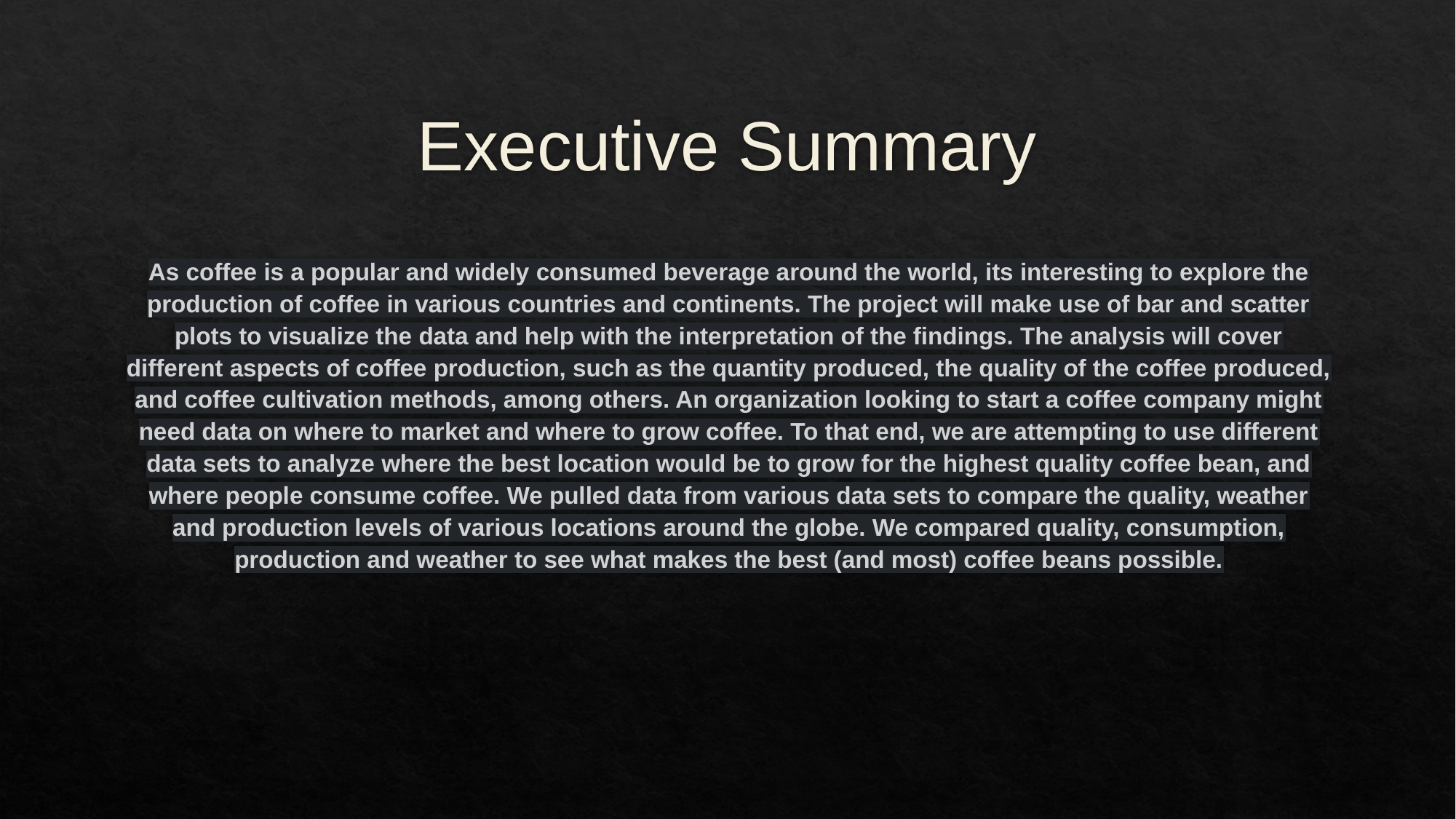

# Executive Summary
As coffee is a popular and widely consumed beverage around the world, its interesting to explore the production of coffee in various countries and continents. The project will make use of bar and scatter plots to visualize the data and help with the interpretation of the findings. The analysis will cover different aspects of coffee production, such as the quantity produced, the quality of the coffee produced, and coffee cultivation methods, among others. An organization looking to start a coffee company might need data on where to market and where to grow coffee. To that end, we are attempting to use different data sets to analyze where the best location would be to grow for the highest quality coffee bean, and where people consume coffee. We pulled data from various data sets to compare the quality, weather and production levels of various locations around the globe. We compared quality, consumption, production and weather to see what makes the best (and most) coffee beans possible.